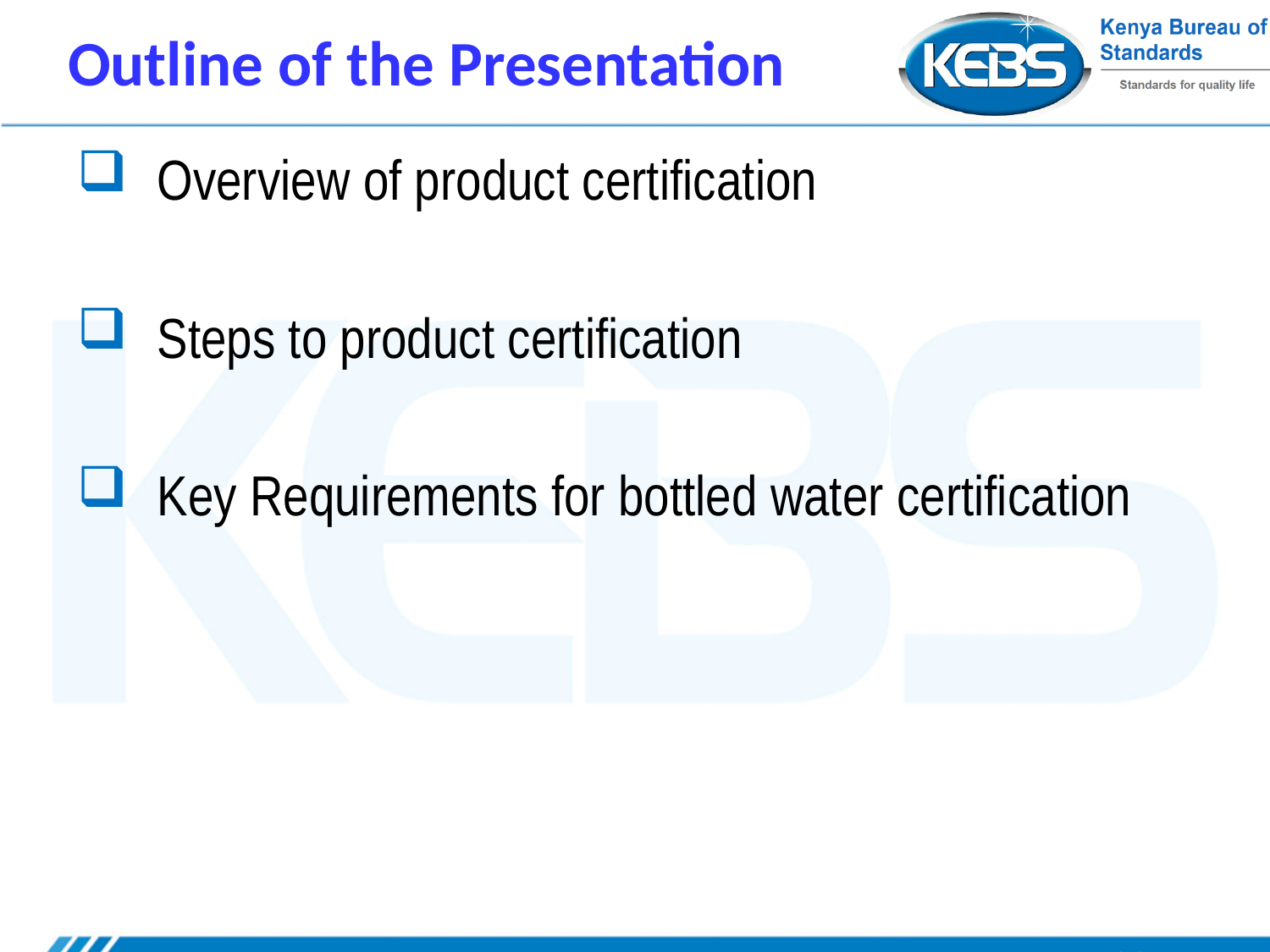

# Outline of the Presentation
Overview of product certification

Steps to product certification

Key Requirements for bottled water certification